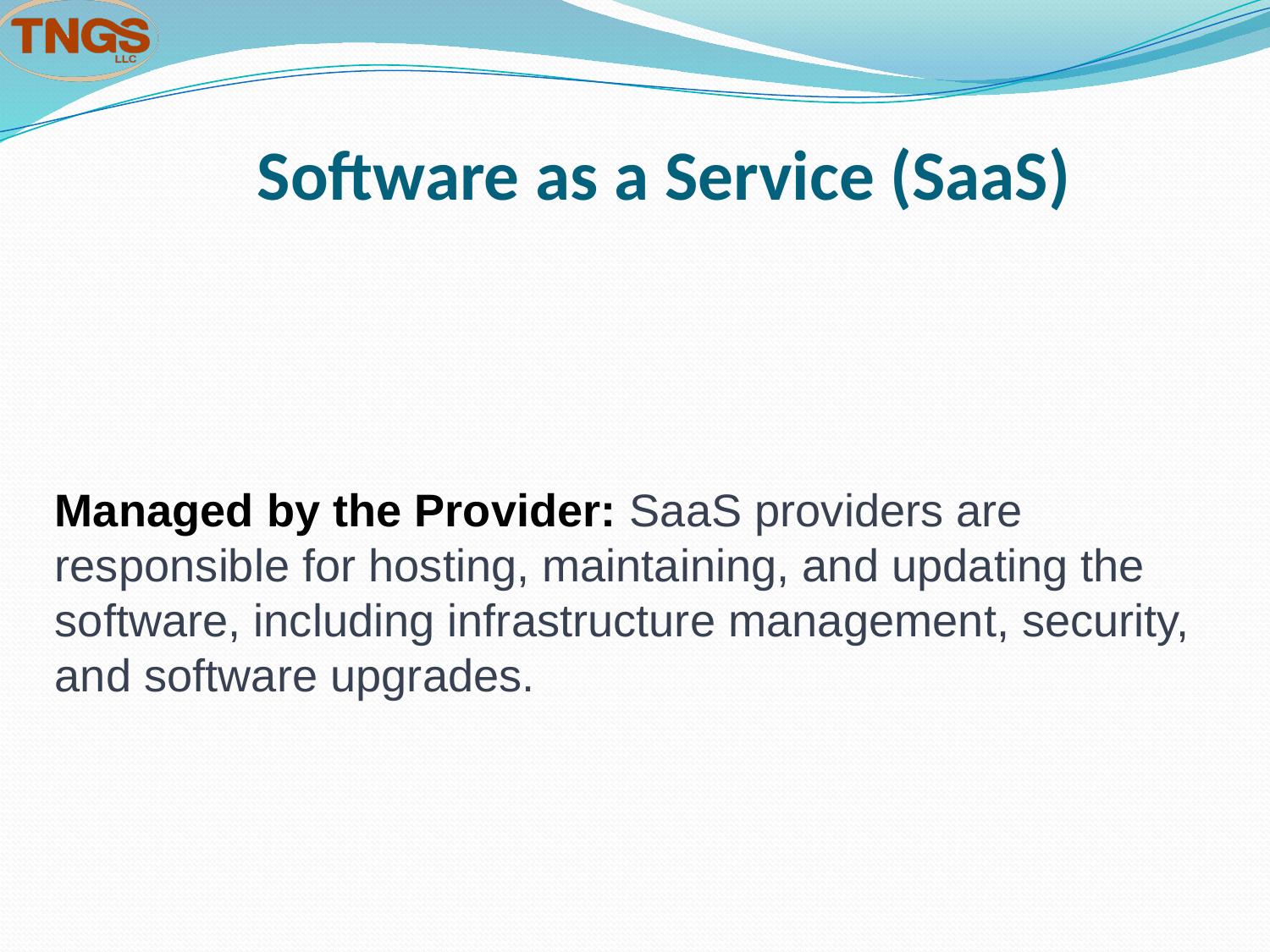

# Software as a Service (SaaS)
Managed by the Provider: SaaS providers are responsible for hosting, maintaining, and updating the software, including infrastructure management, security, and software upgrades.